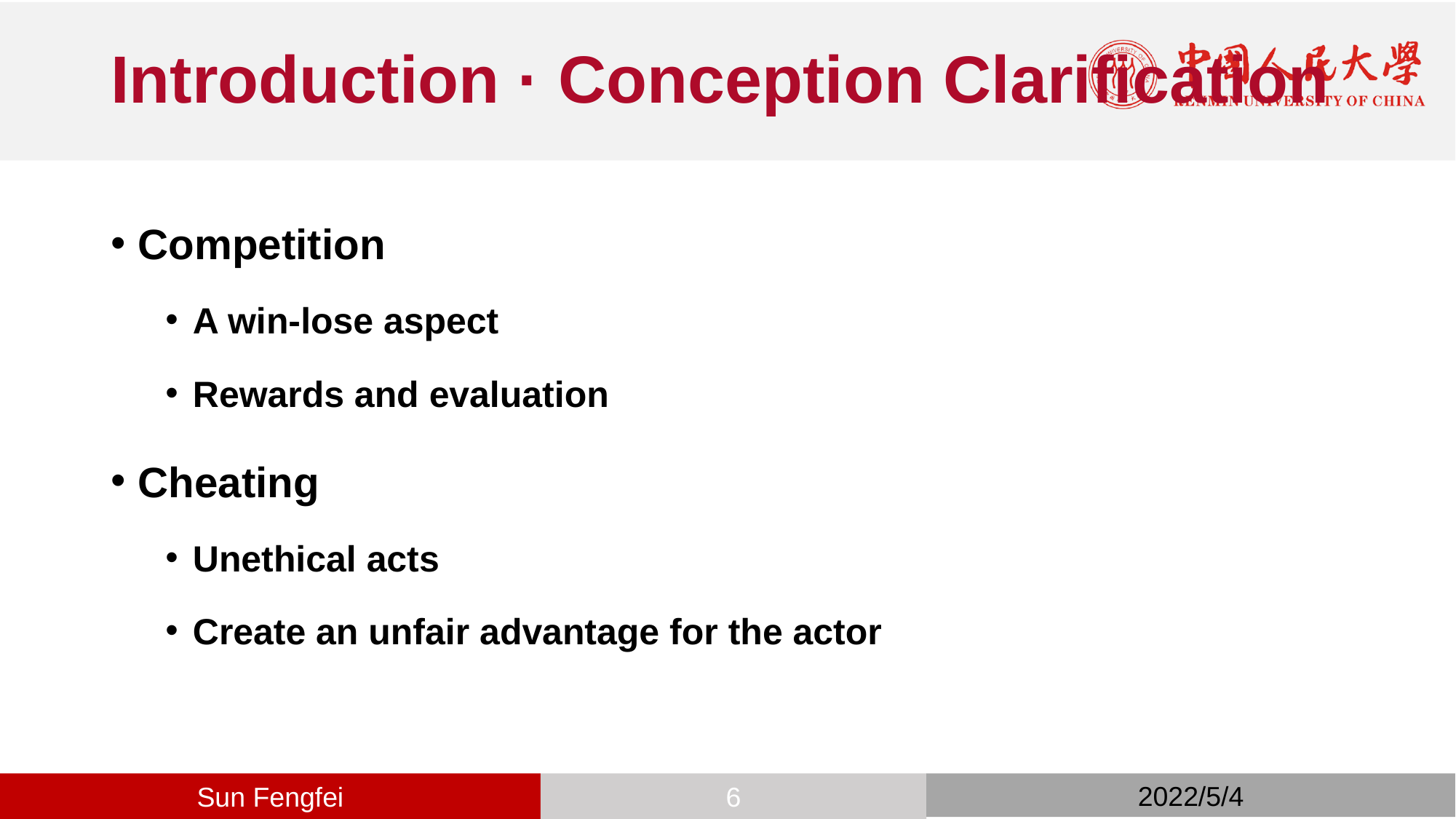

# Introduction · Conception Clarification
Competition
A win-lose aspect
Rewards and evaluation
Cheating
Unethical acts
Create an unfair advantage for the actor